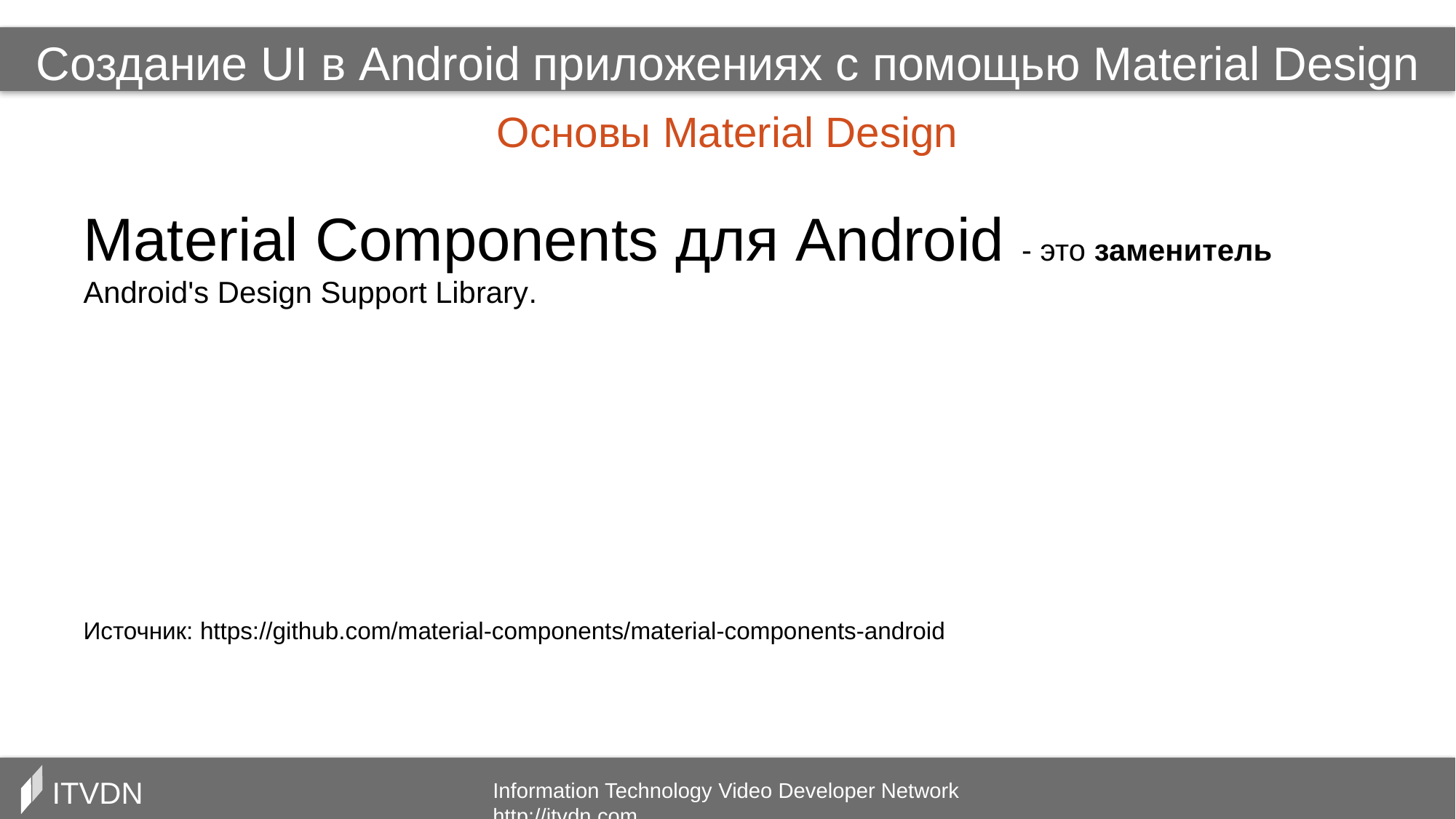

Создание UI в Android приложениях с помощью Material Design
Основы Material Design
Material Components для Android - это заменитель Android's Design Support Library.

Источник: https://github.com/material-components/material-components-android

ITVDN
Information Technology Video Developer Network                                                       http://itvdn.com